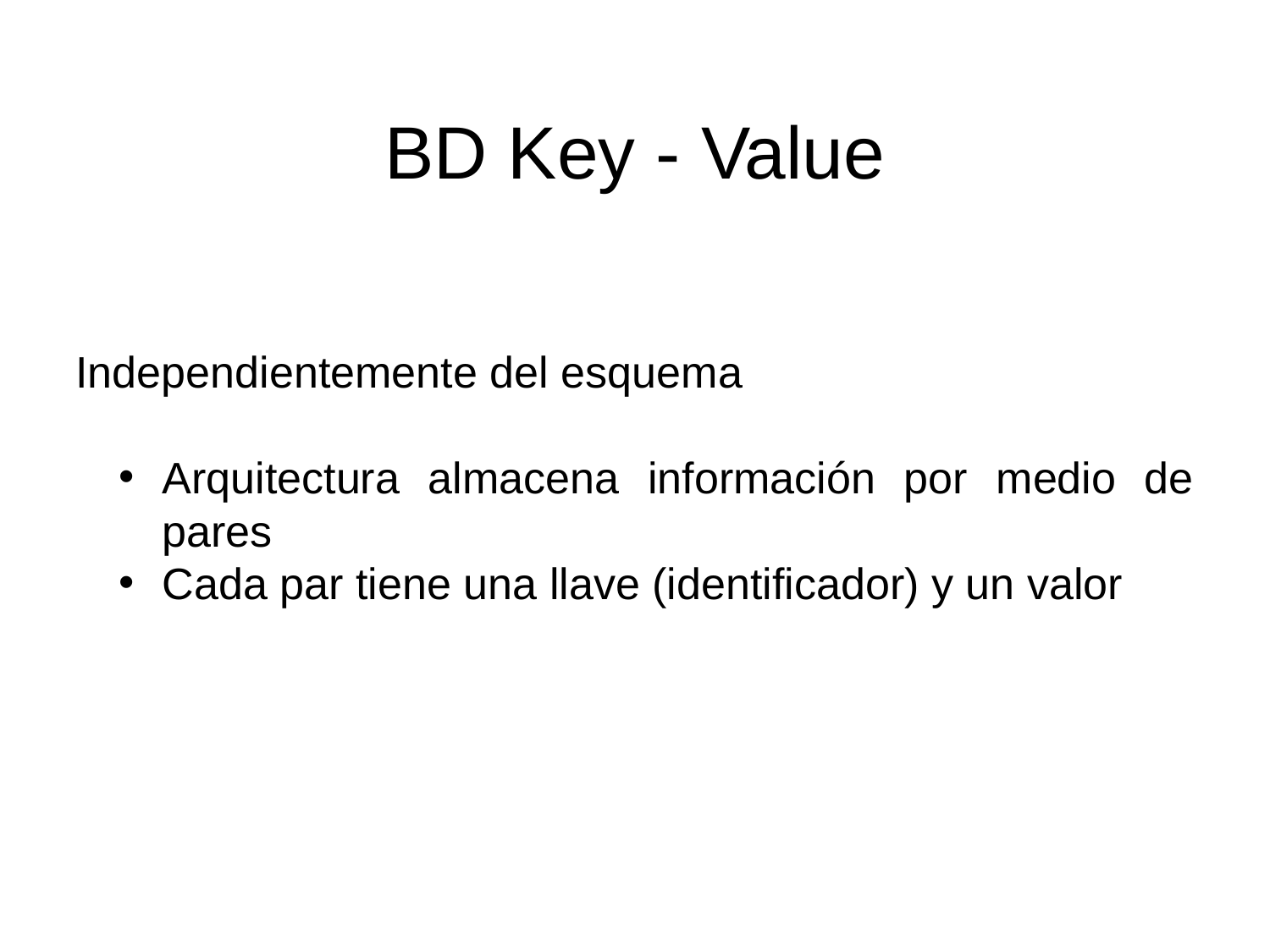

BD Key - Value
Independientemente del esquema

Arquitectura almacena información por medio de pares
Cada par tiene una llave (identificador) y un valor